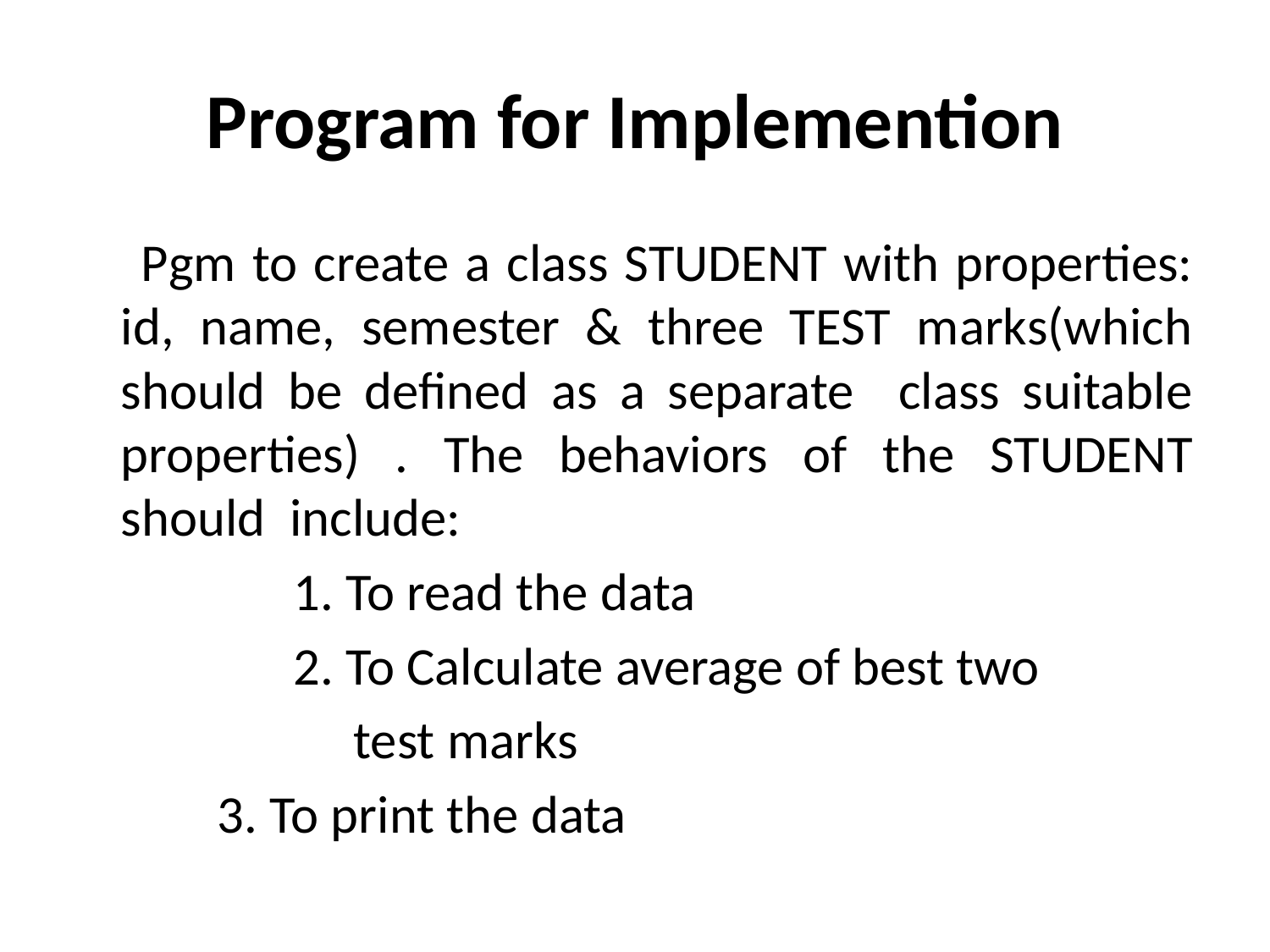

# Program for Implemention
    Pgm to create a class STUDENT with properties: id, name, semester & three TEST marks(which should be defined as a separate  class suitable properties) . The behaviors of the STUDENT should  include:
                  1. To read the data
                  2. To Calculate average of best two
                       test marks
		        3. To print the data